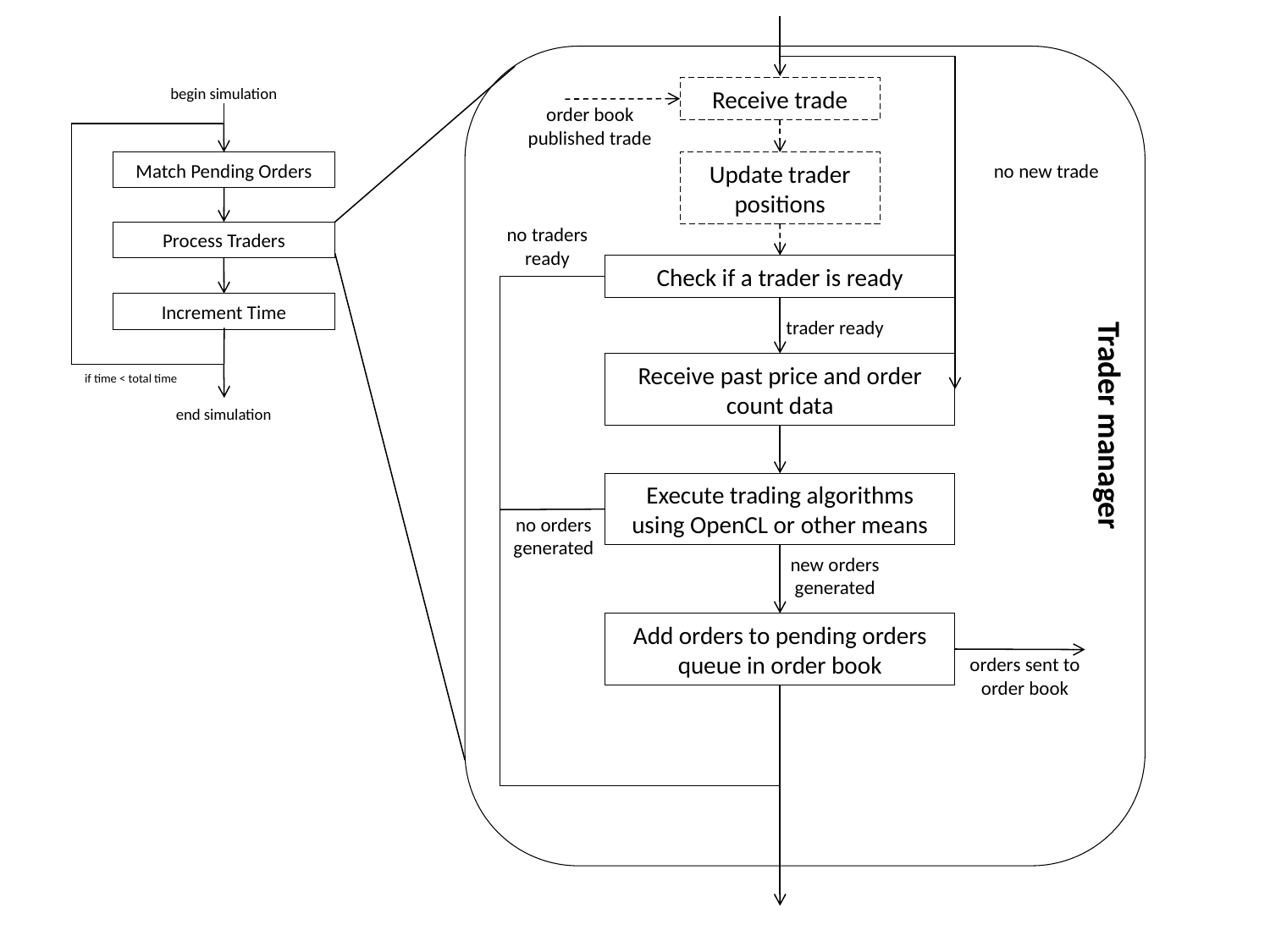

begin simulation
Match Pending Orders
Process Traders
Increment Time
if time < total time
end simulation
Receive trade
order book published trade
Update trader positions
no new trade
no traders ready
Check if a trader is ready
trader ready
Receive past price and order count data
Trader manager
Execute trading algorithms using OpenCL or other means
no orders generated
new orders generated
Add orders to pending orders queue in order book
orders sent to order book